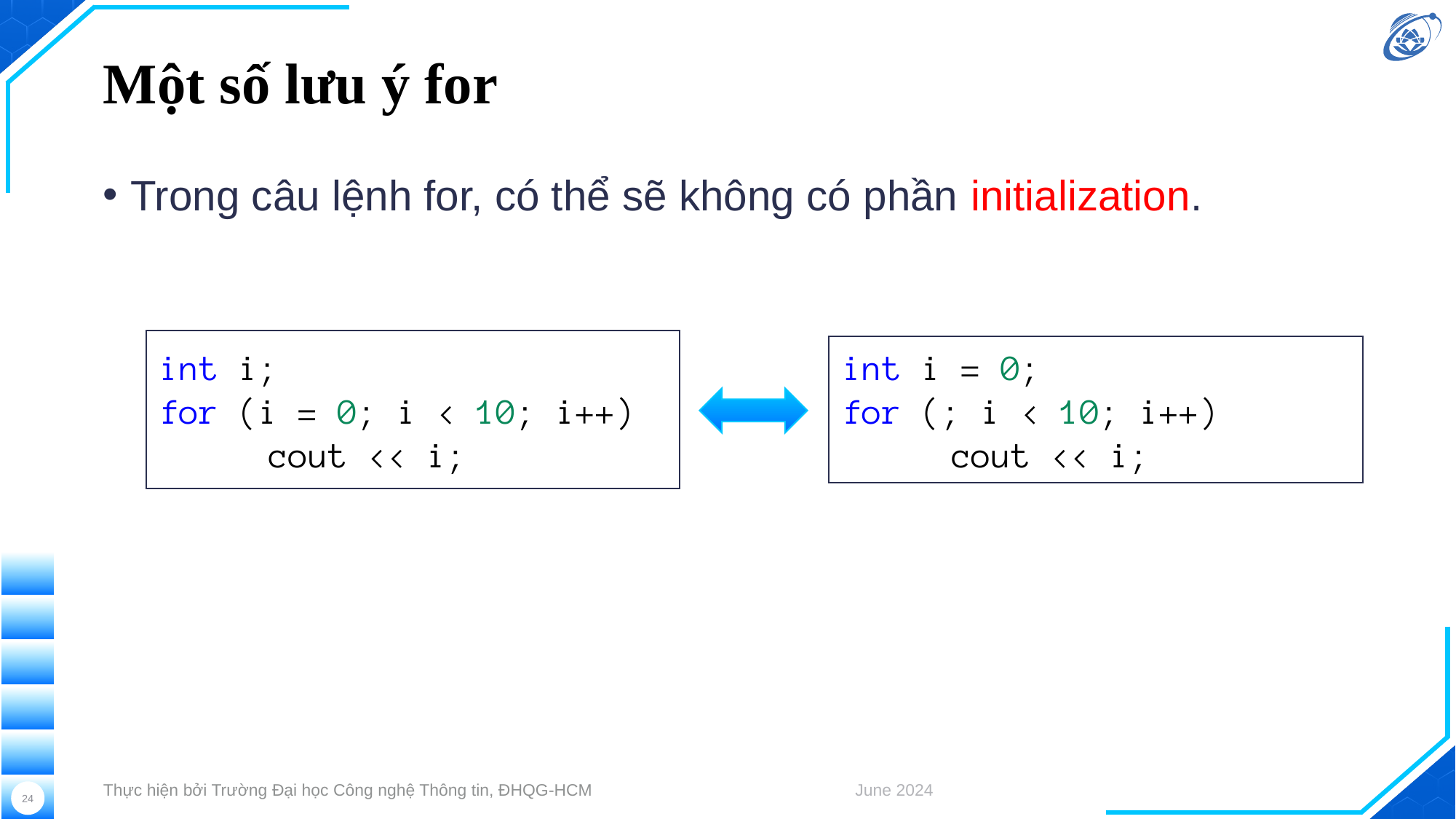

# Một số lưu ý for
Trong câu lệnh for, có thể sẽ không có phần initialization.

int i;
for (i = 0; i < 10; i++)
  	cout << i;
int i = 0;
for (; i < 10; i++)
  	cout << i;

Thực hiện bởi Trường Đại học Công nghệ Thông tin, ĐHQG-HCM
June 2024
24